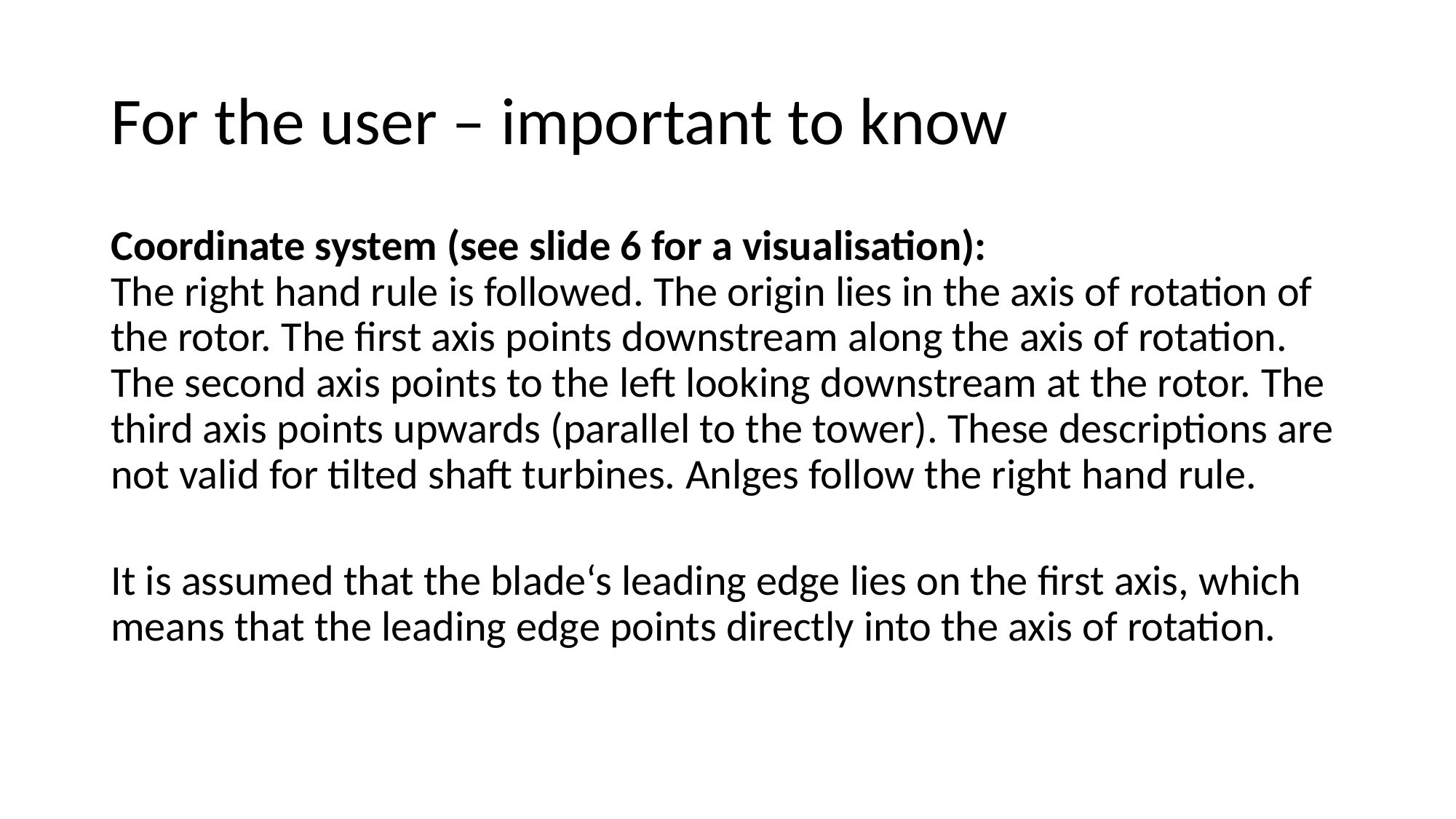

# For the user – important to know
Coordinate system (see slide 6 for a visualisation):
The right hand rule is followed. The origin lies in the axis of rotation of the rotor. The first axis points downstream along the axis of rotation. The second axis points to the left looking downstream at the rotor. The third axis points upwards (parallel to the tower). These descriptions are not valid for tilted shaft turbines. Anlges follow the right hand rule.
It is assumed that the blade‘s leading edge lies on the first axis, which means that the leading edge points directly into the axis of rotation.